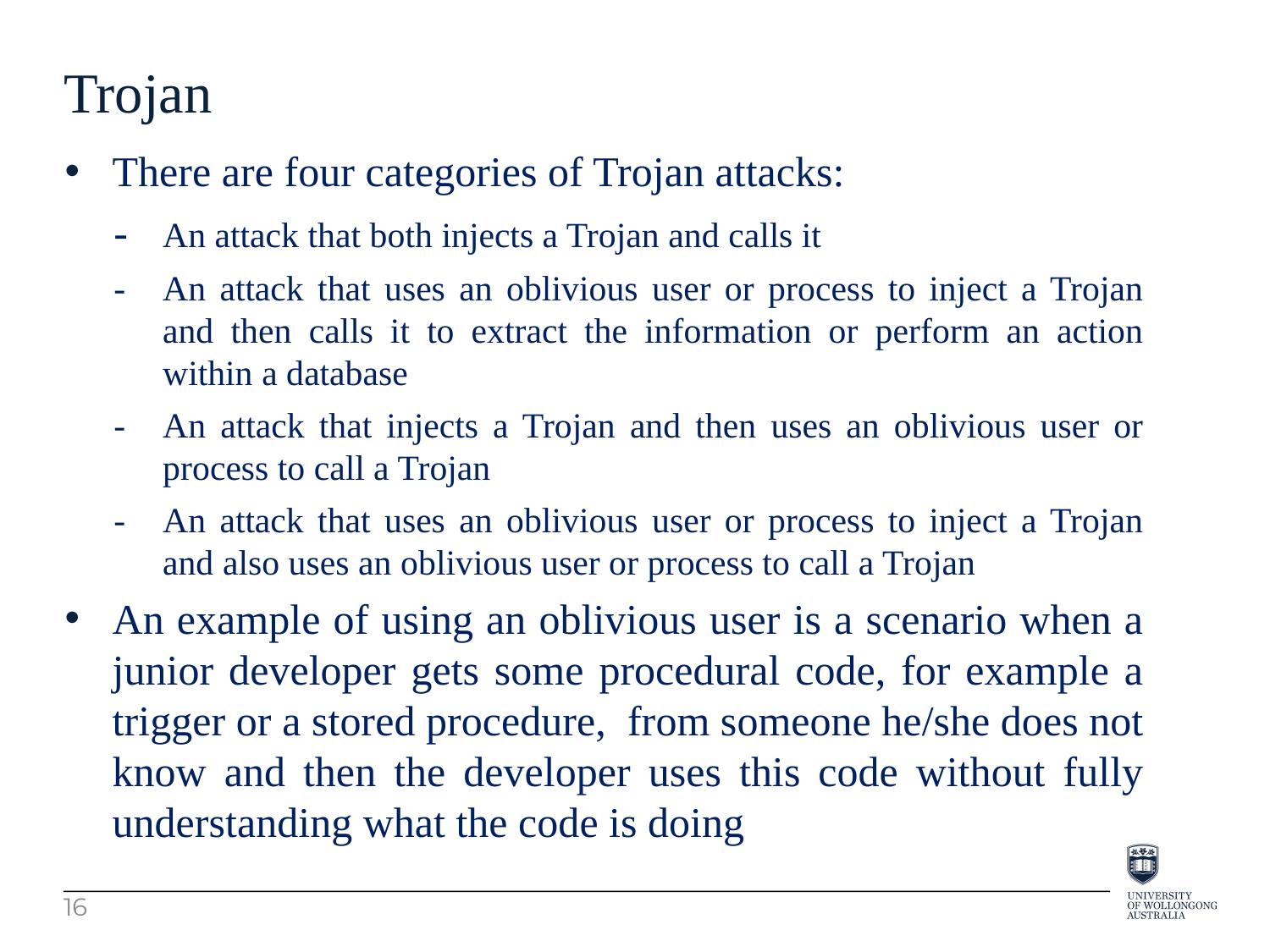

Trojan
There are four categories of Trojan attacks:
-	An attack that both injects a Trojan and calls it
-	An attack that uses an oblivious user or process to inject a Trojan and then calls it to extract the information or perform an action within a database
-	An attack that injects a Trojan and then uses an oblivious user or process to call a Trojan
-	An attack that uses an oblivious user or process to inject a Trojan and also uses an oblivious user or process to call a Trojan
An example of using an oblivious user is a scenario when a junior developer gets some procedural code, for example a trigger or a stored procedure,  from someone he/she does not know and then the developer uses this code without fully understanding what the code is doing

16